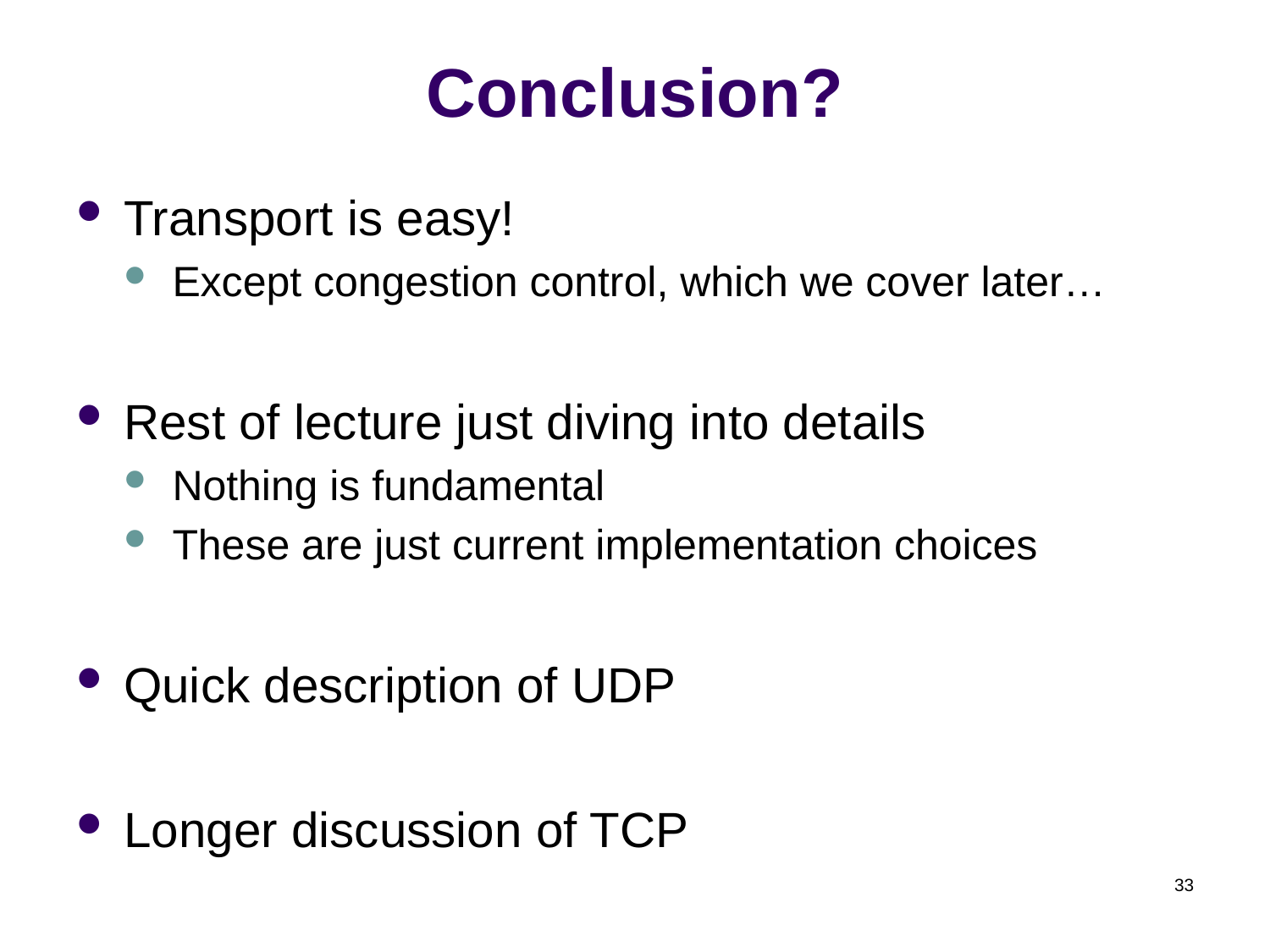

# Conclusion?
Transport is easy!
Except congestion control, which we cover later…

Rest of lecture just diving into details
Nothing is fundamental
These are just current implementation choices

Quick description of UDP

Longer discussion of TCP

33